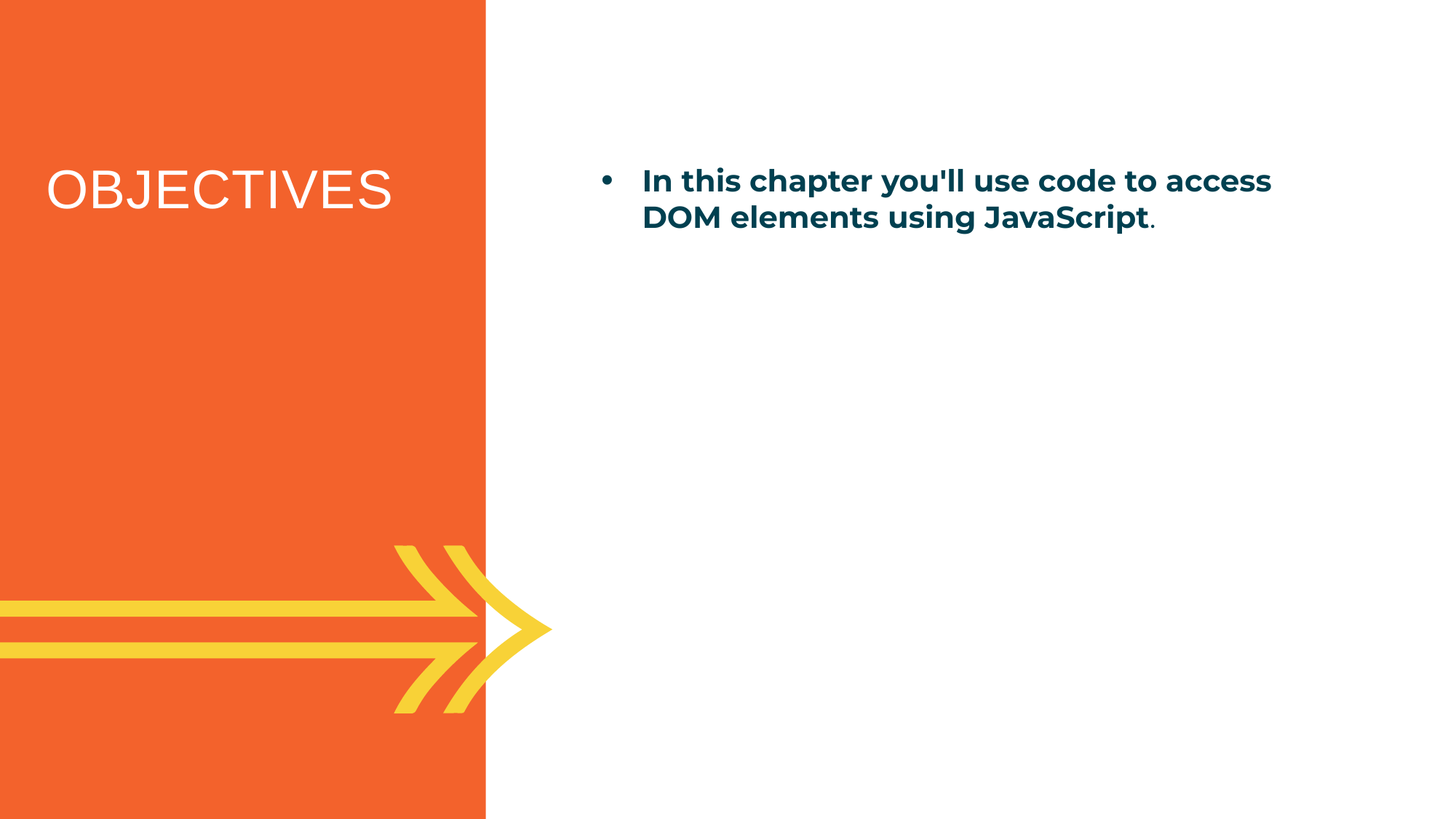

Objectives
In this chapter you'll use code to access DOM elements using JavaScript.